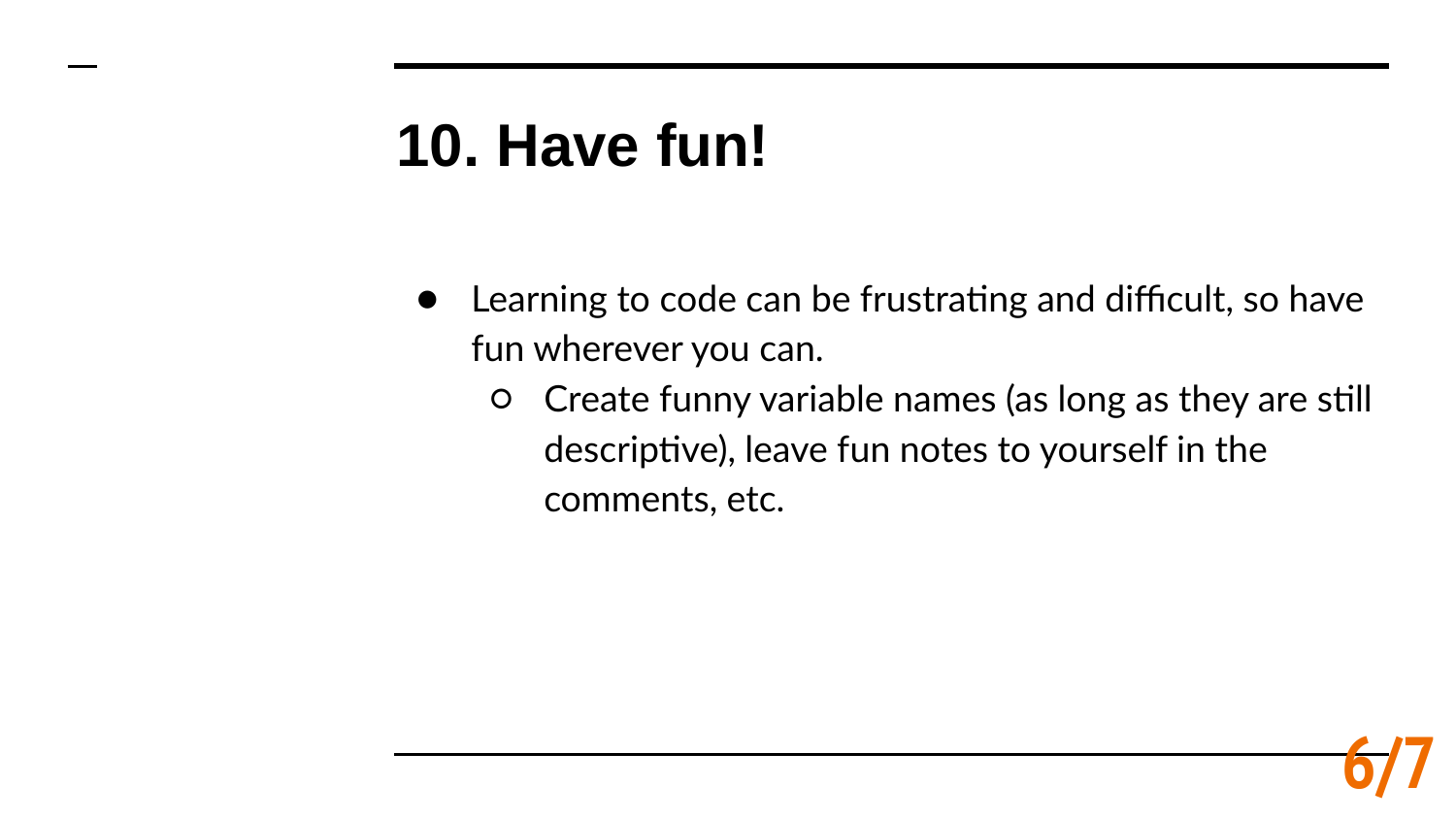

# 10. Have fun!
Learning to code can be frustrating and difficult, so have fun wherever you can.
Create funny variable names (as long as they are still descriptive), leave fun notes to yourself in the comments, etc.
6/7